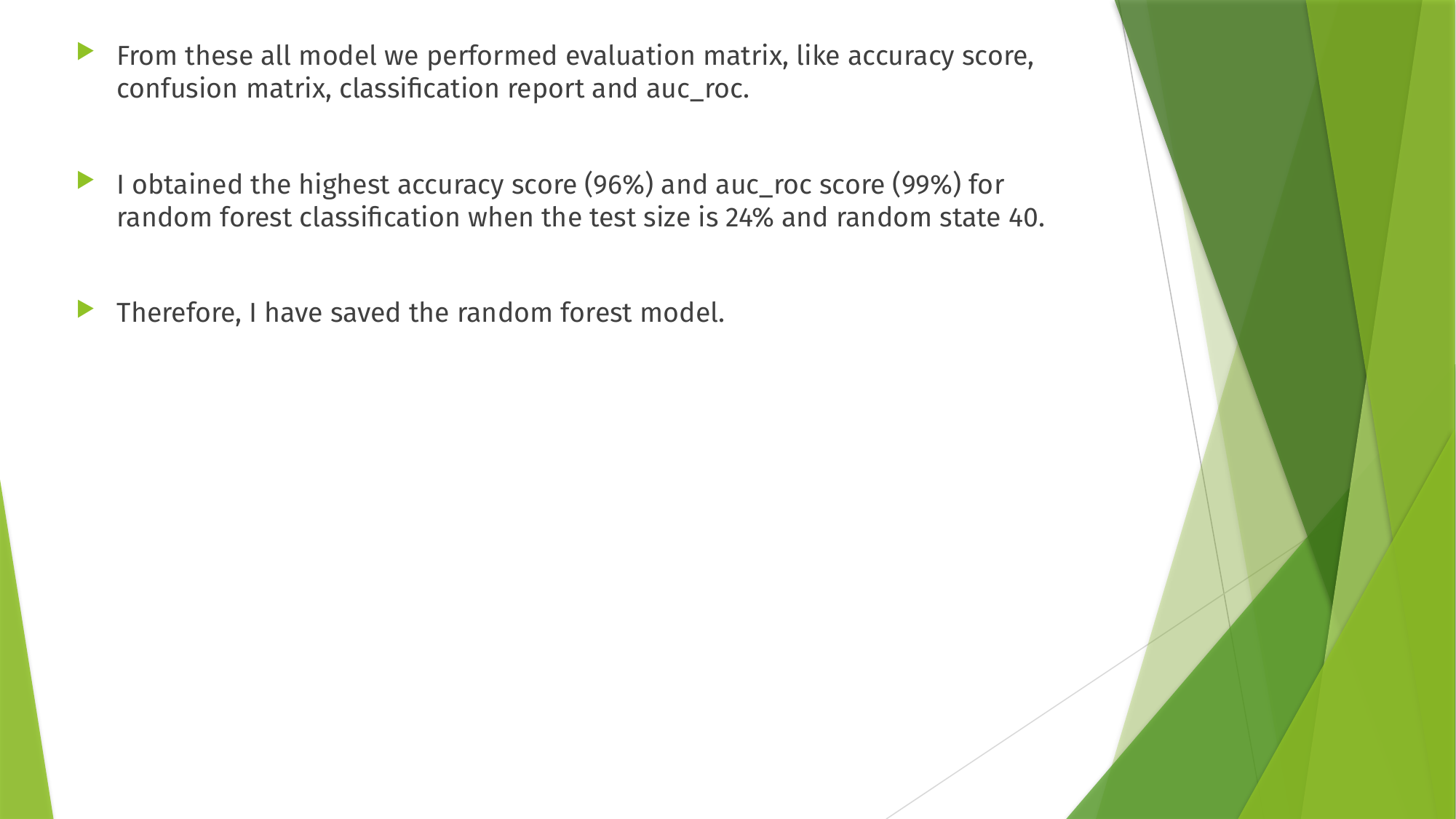

From these all model we performed evaluation matrix, like accuracy score, confusion matrix, classification report and auc_roc.

I obtained the highest accuracy score (96%) and auc_roc score (99%) for random forest classification when the test size is 24% and random state 40.

Therefore, I have saved the random forest model.